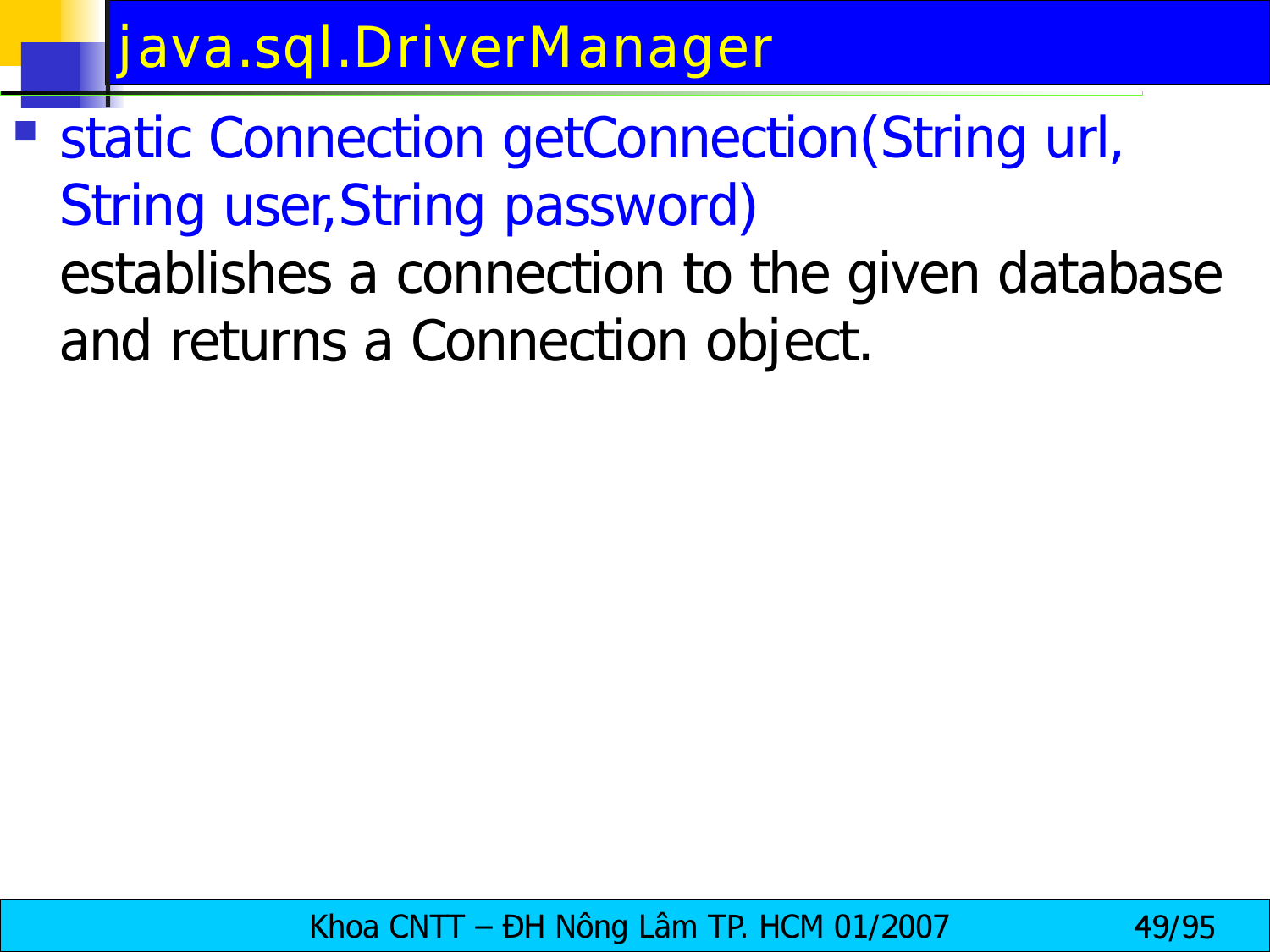

# java.sql.DriverManager
static Connection getConnection(String url, String user,String password)
establishes a connection to the given database and returns a Connection object.